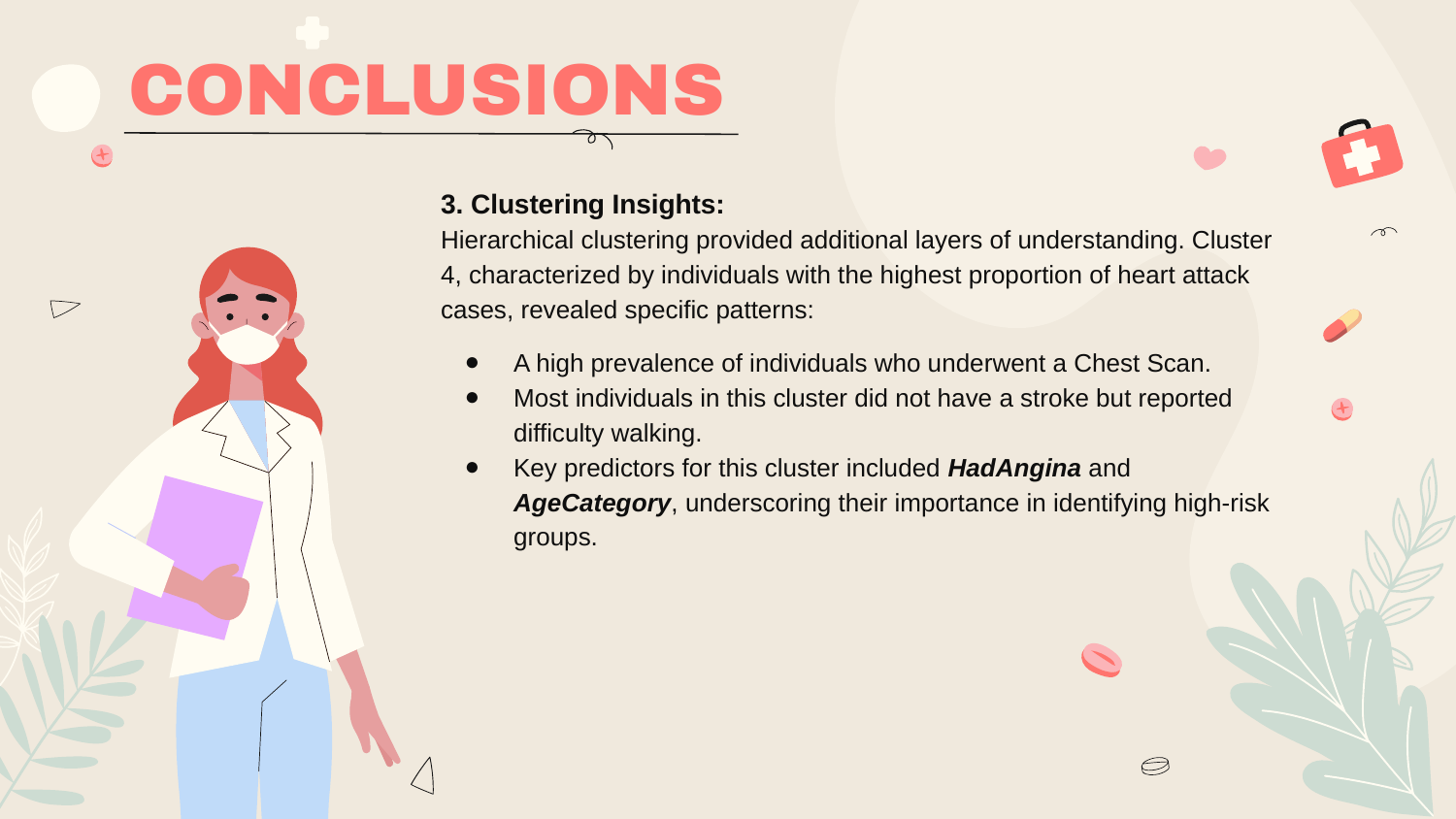

# CONCLUSIONS

3. Clustering Insights:
Hierarchical clustering provided additional layers of understanding. Cluster 4, characterized by individuals with the highest proportion of heart attack cases, revealed specific patterns:
A high prevalence of individuals who underwent a Chest Scan.
Most individuals in this cluster did not have a stroke but reported difficulty walking.
Key predictors for this cluster included HadAngina and AgeCategory, underscoring their importance in identifying high-risk groups.